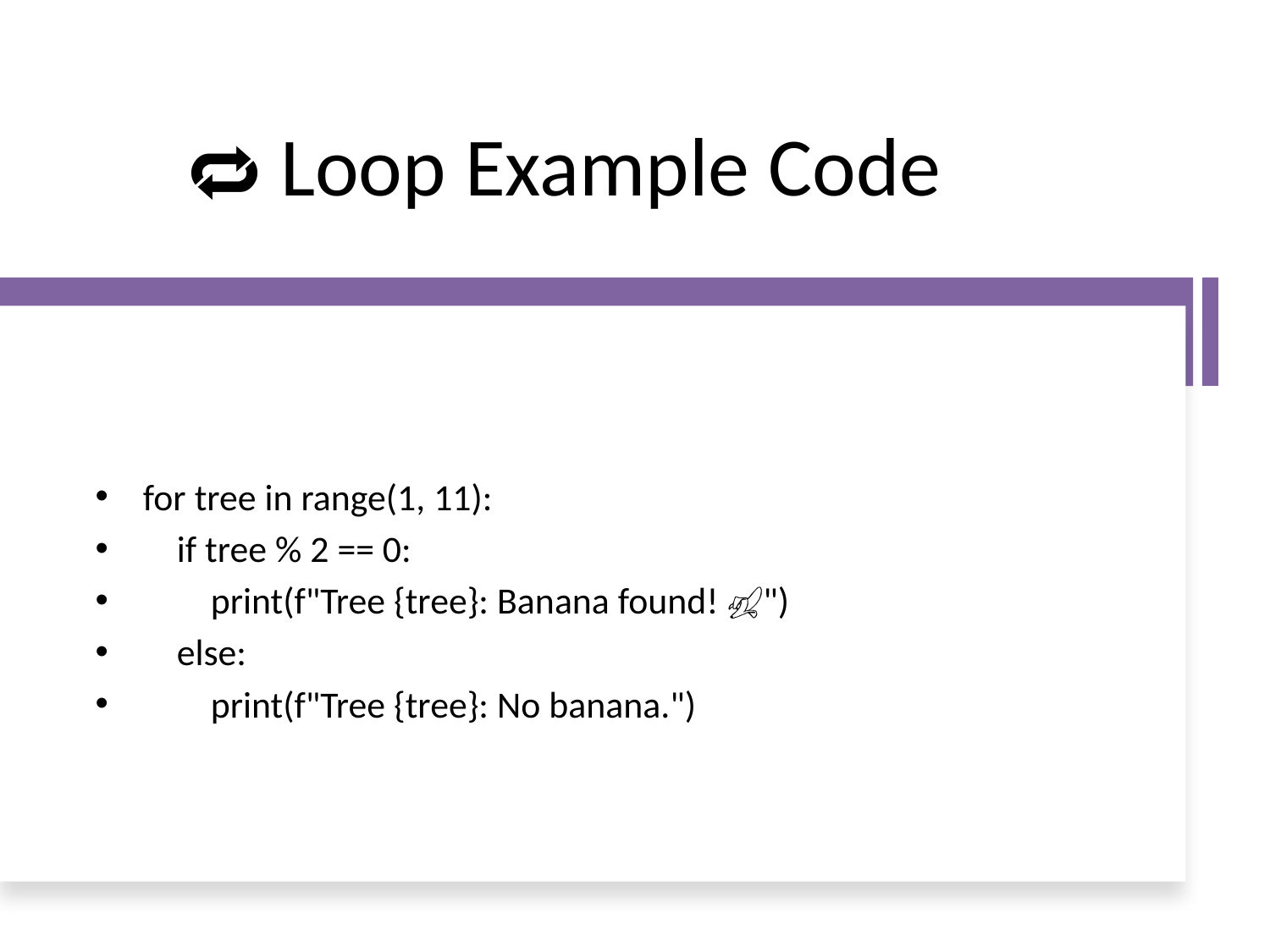

# 🔁 Loop Example Code

for tree in range(1, 11):
    if tree % 2 == 0:
        print(f"Tree {tree}: Banana found! 🍌")
    else:
        print(f"Tree {tree}: No banana.")